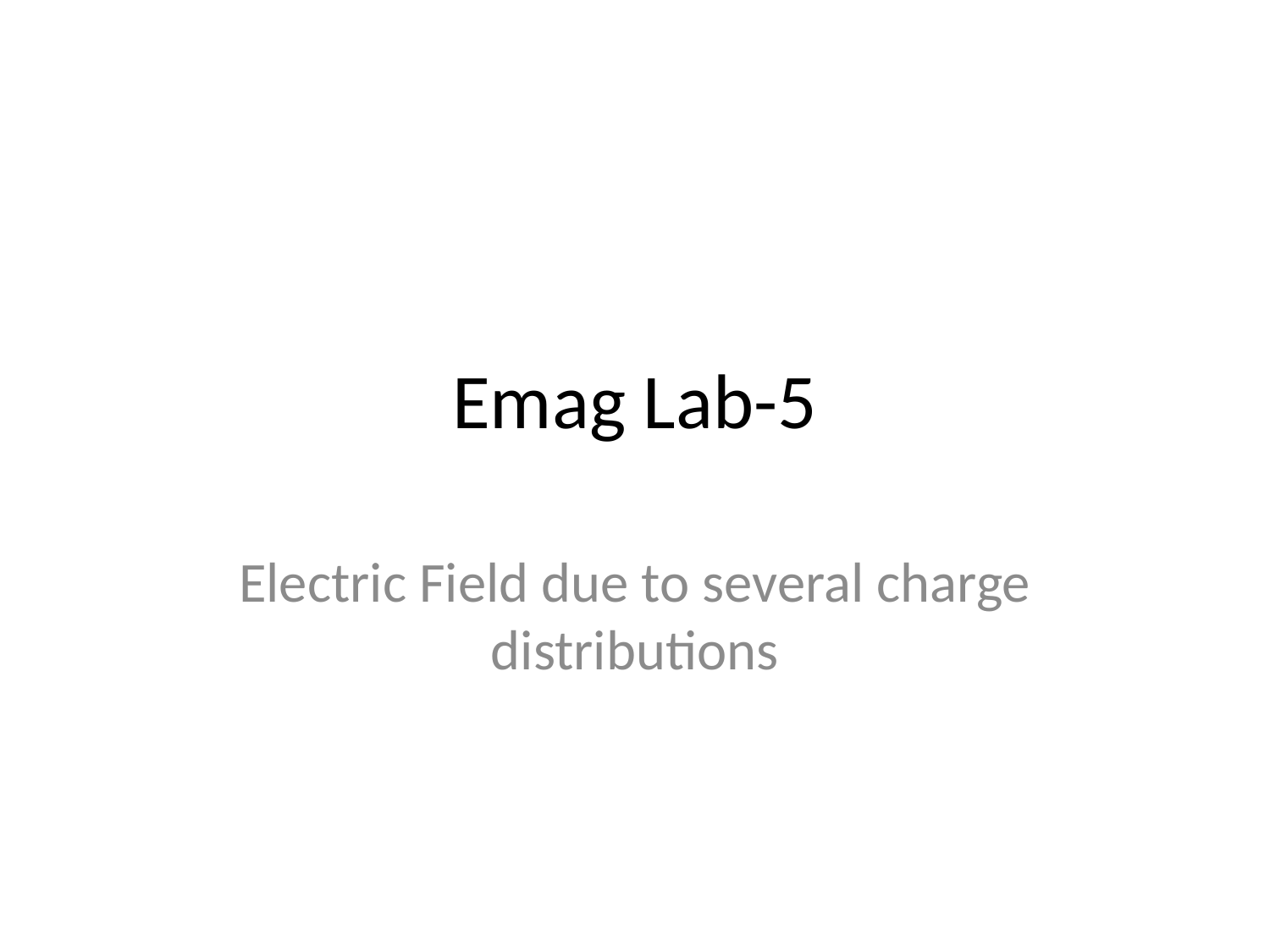

# Emag Lab-5
Electric Field due to several charge distributions